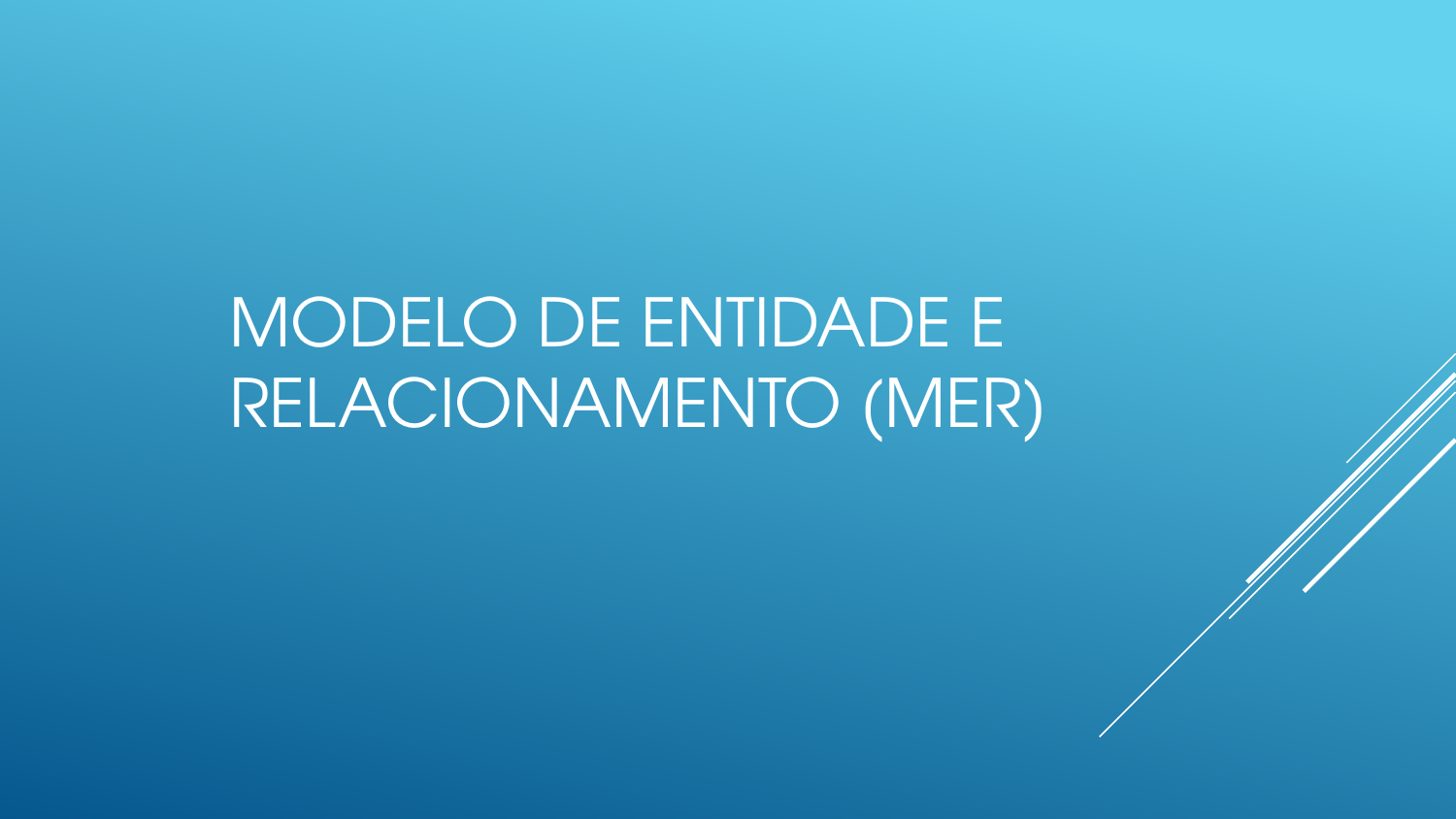

# MODELO DE ENTIDADE E RELACIONAMENTO (MER)